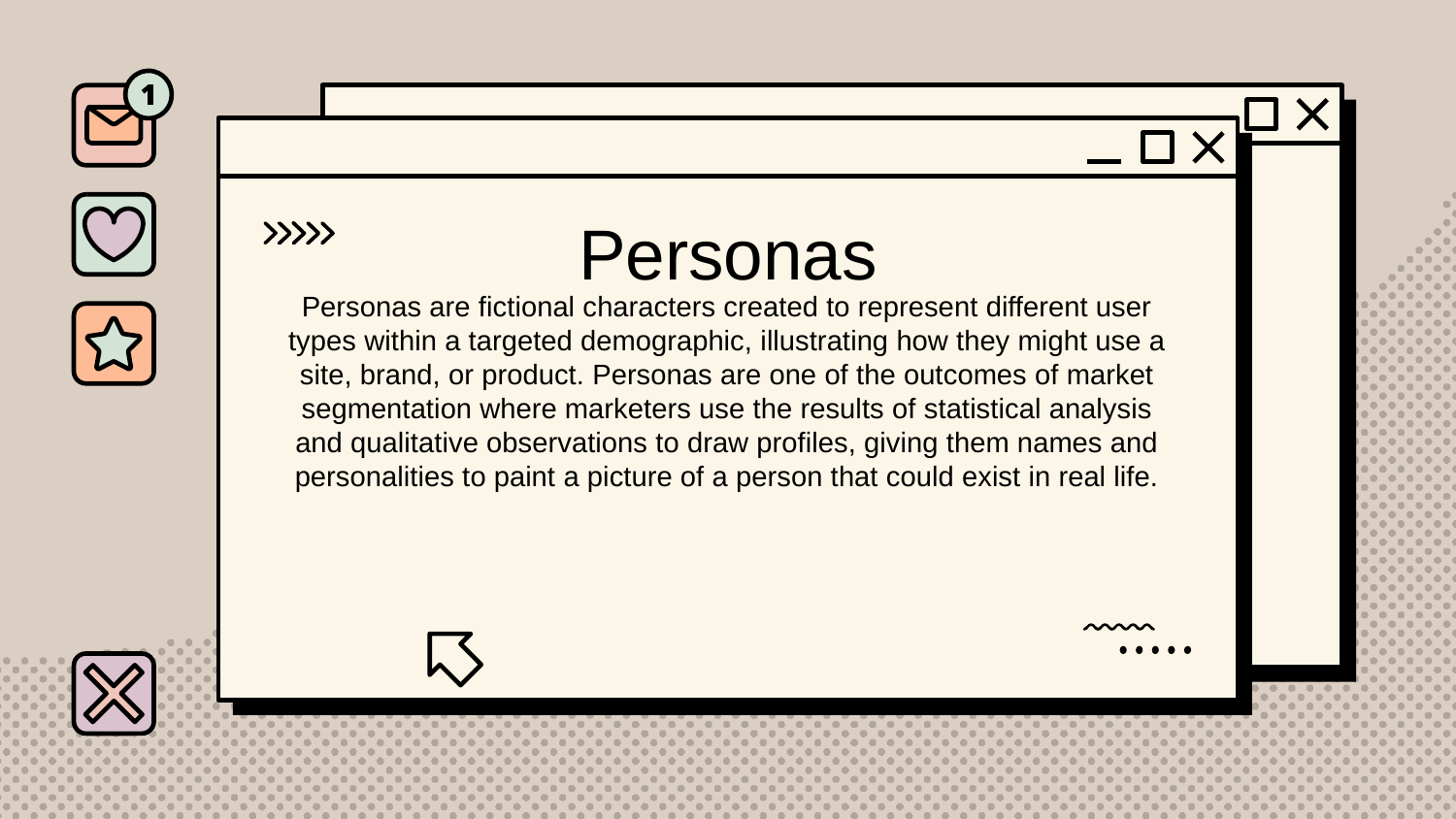

# Personas

Personas are fictional characters created to represent different user types within a targeted demographic, illustrating how they might use a site, brand, or product. Personas are one of the outcomes of market segmentation where marketers use the results of statistical analysis and qualitative observations to draw profiles, giving them names and personalities to paint a picture of a person that could exist in real life.